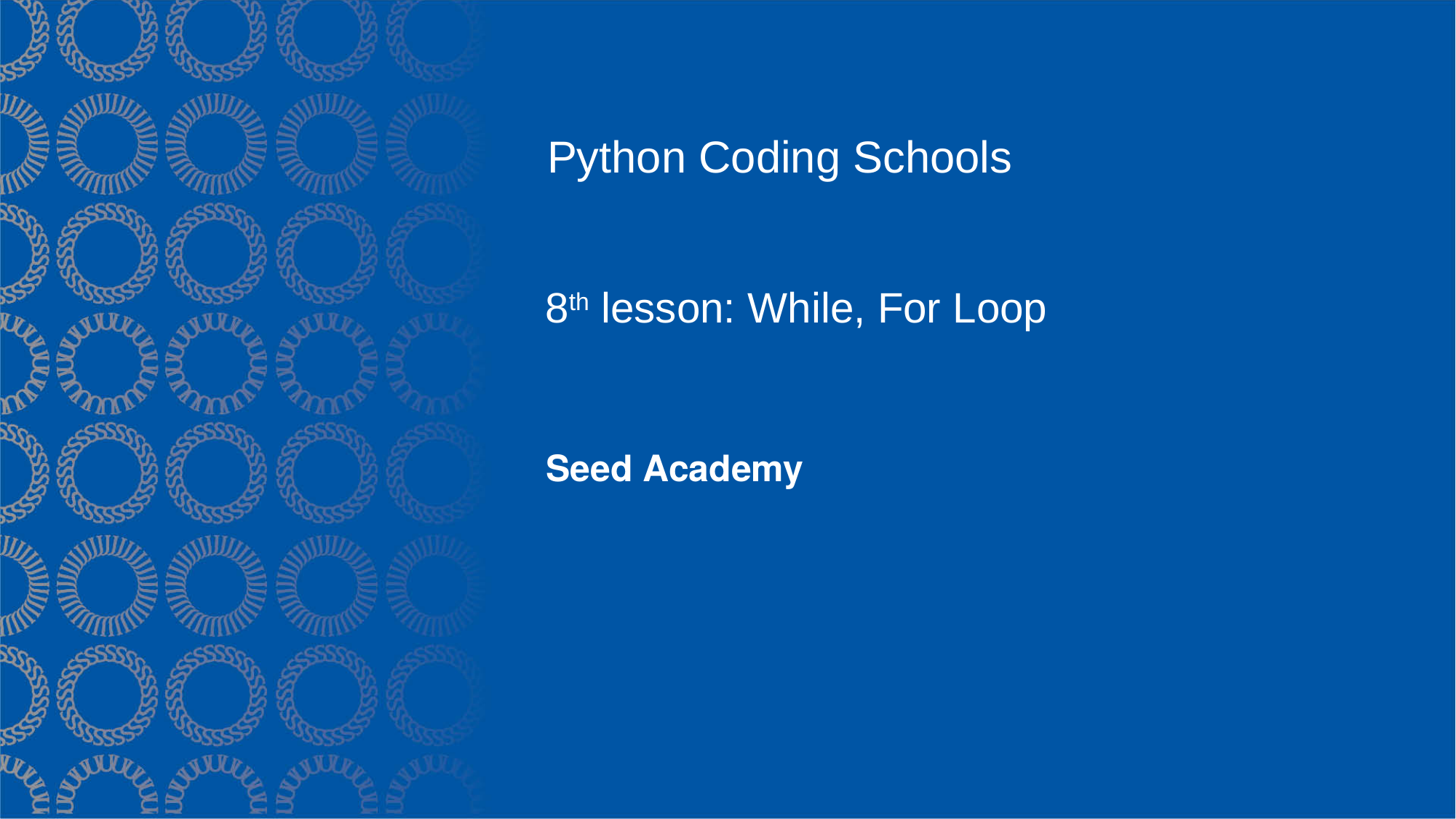

# Python Coding Schools
8th lesson: While, For Loop
Seed Academy